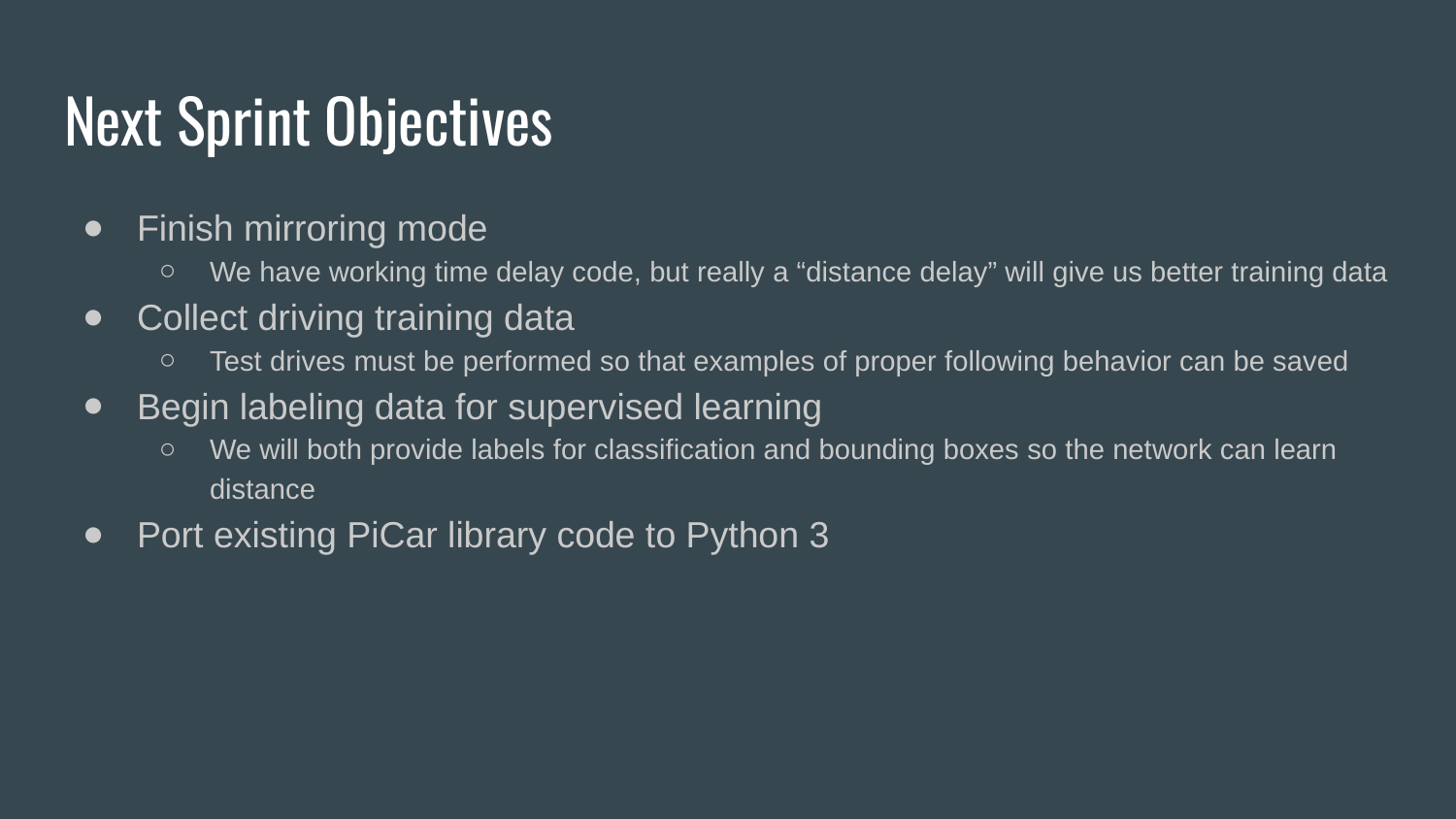

# Next Sprint Objectives
Finish mirroring mode
We have working time delay code, but really a “distance delay” will give us better training data
Collect driving training data
Test drives must be performed so that examples of proper following behavior can be saved
Begin labeling data for supervised learning
We will both provide labels for classification and bounding boxes so the network can learn distance
Port existing PiCar library code to Python 3